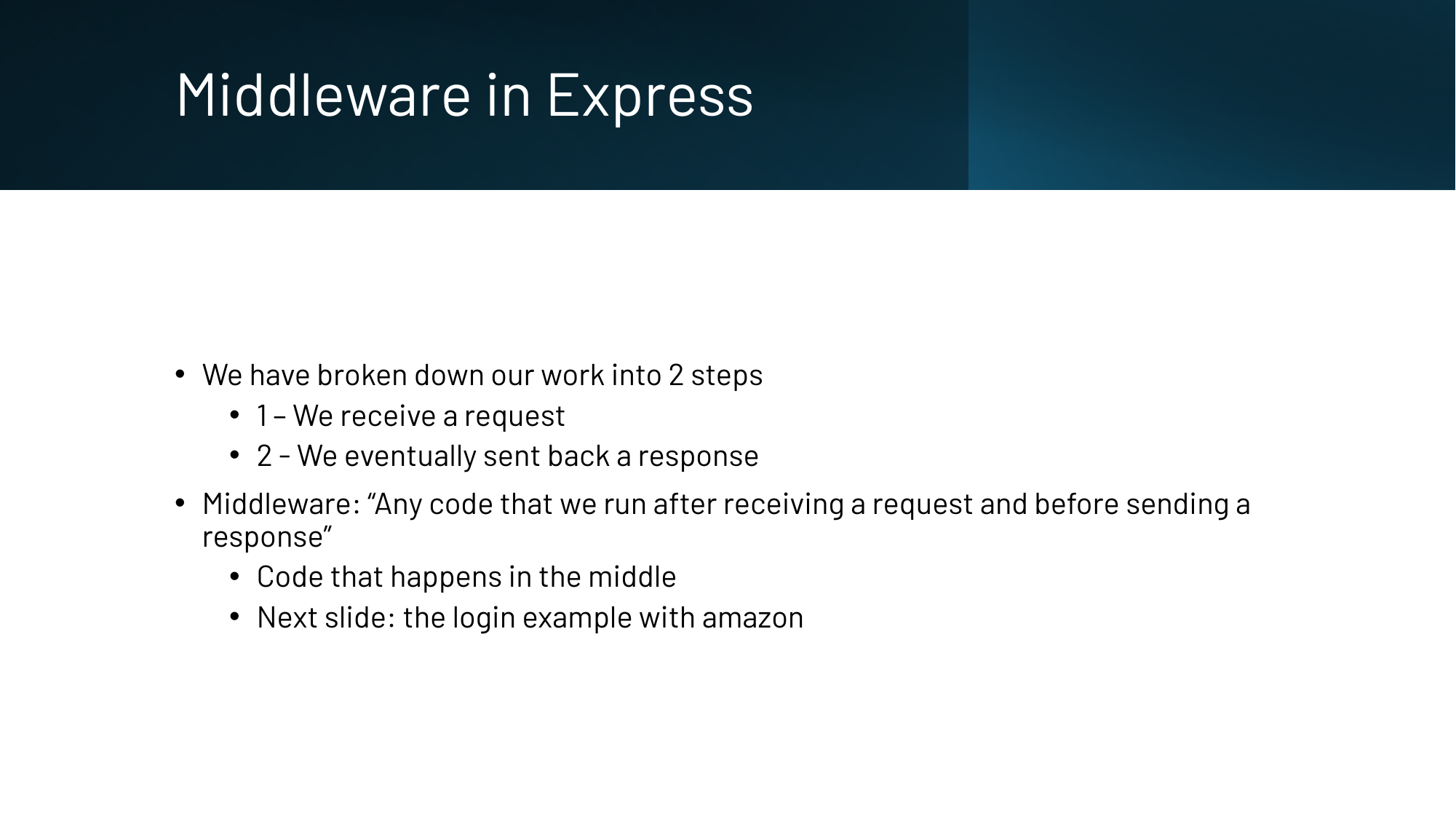

# Middleware in Express
We have broken down our work into 2 steps
1 – We receive a request
2 - We eventually sent back a response
Middleware: “Any code that we run after receiving a request and before sending a response”
Code that happens in the middle
Next slide: the login example with amazon